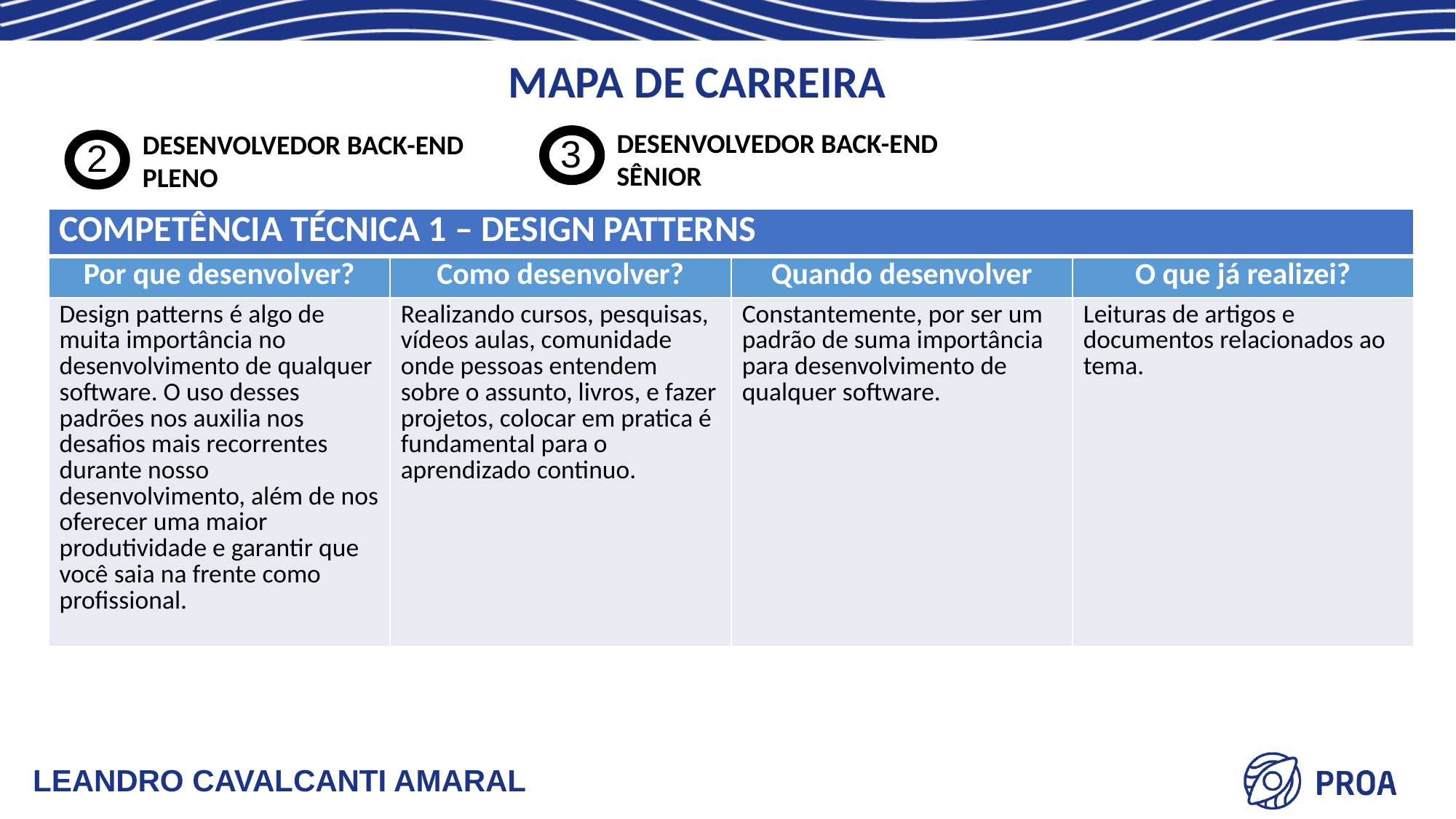

MAPA DE CARREIRA
DESENVOLVEDOR BACK-END
SÊNIOR
DESENVOLVEDOR BACK-END
PLENO
3

2

| COMPETÊNCIA TÉCNICA 1 – DESIGN PATTERNS |  |  |  |
| --- | --- | --- | --- |
| Por que desenvolver? | Como desenvolver? | Quando desenvolver | O que já realizei? |
| Design patterns é algo de muita importância no desenvolvimento de qualquer software. O uso desses padrões nos auxilia nos desafios mais recorrentes durante nosso desenvolvimento, além de nos oferecer uma maior produtividade e garantir que você saia na frente como profissional. | Realizando cursos, pesquisas, vídeos aulas, comunidade onde pessoas entendem sobre o assunto, livros, e fazer projetos, colocar em pratica é fundamental para o aprendizado continuo. | Constantemente, por ser um padrão de suma importância para desenvolvimento de qualquer software. | Leituras de artigos e documentos relacionados ao tema. |
LEANDRO CAVALCANTI AMARAL